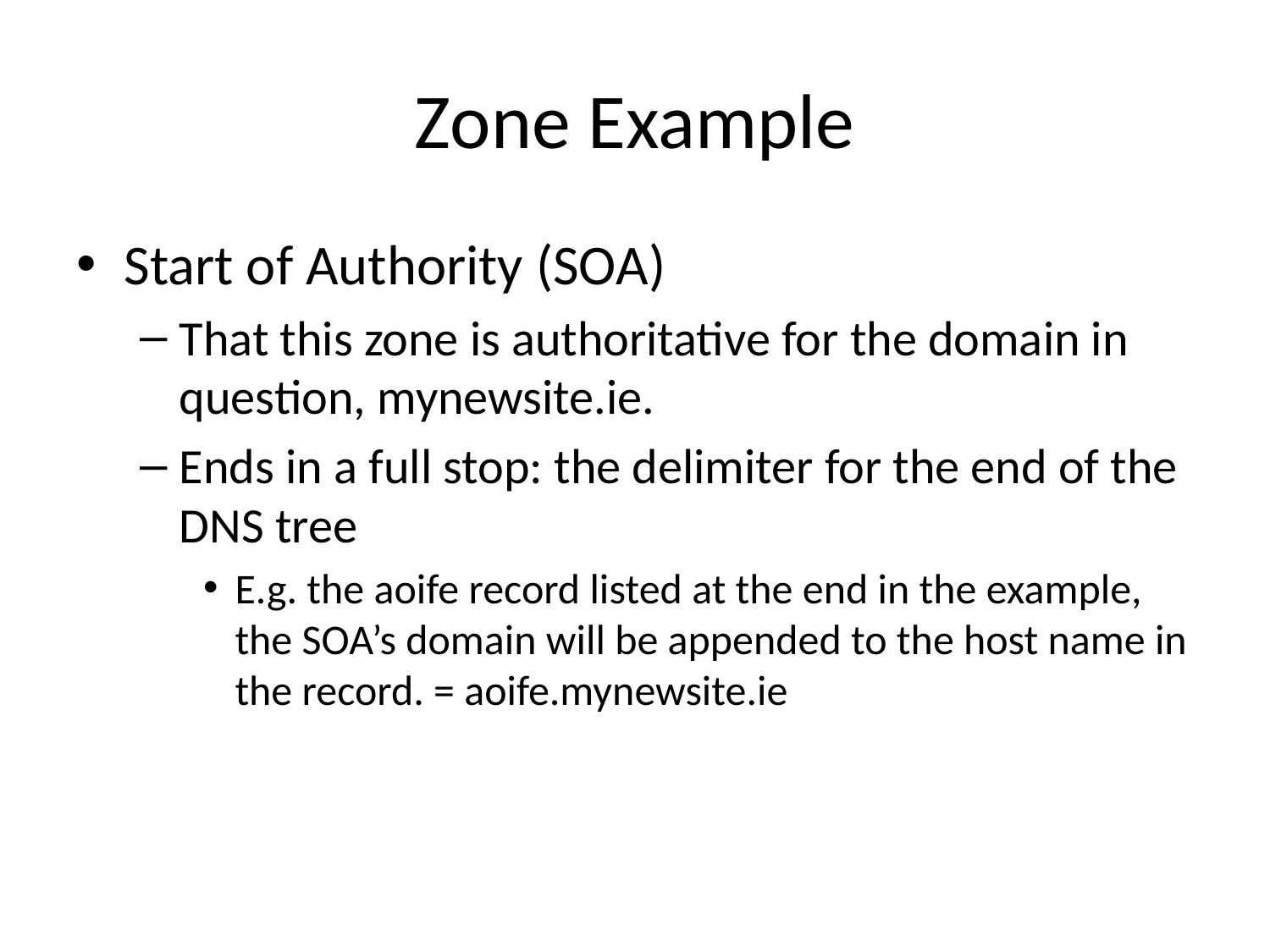

# Zone Example
Start of Authority (SOA)
That this zone is authoritative for the domain in question, mynewsite.ie.
Ends in a full stop: the delimiter for the end of the DNS tree
E.g. the aoife record listed at the end in the example, the SOA’s domain will be appended to the host name in the record. = aoife.mynewsite.ie